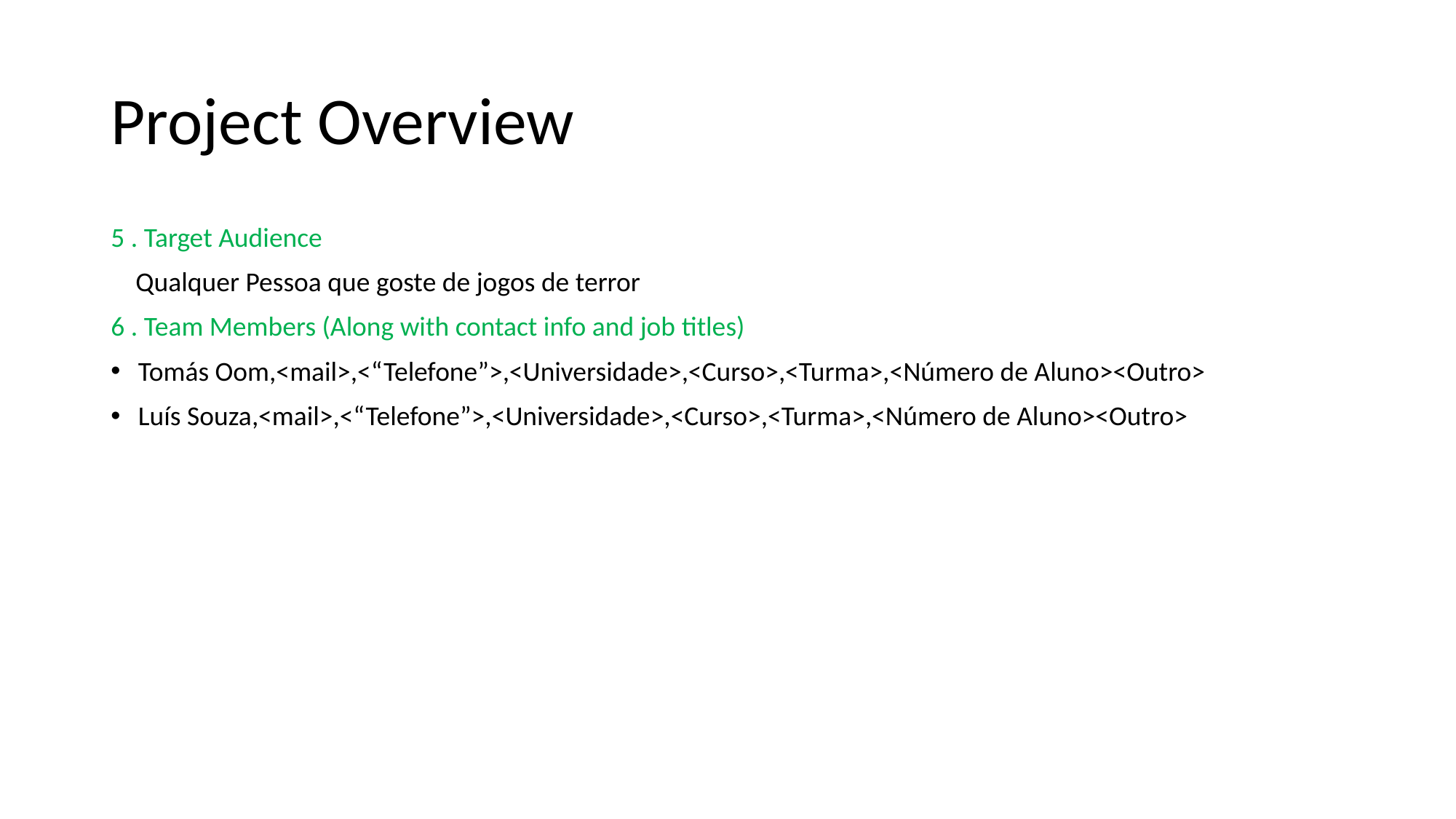

# Project Overview
5 . Target Audience
    Qualquer Pessoa que goste de jogos de terror
6 . Team Members (Along with contact info and job titles)
Tomás Oom,<mail>,<“Telefone”>,<Universidade>,<Curso>,<Turma>,<Número de Aluno><Outro>
Luís Souza,<mail>,<“Telefone”>,<Universidade>,<Curso>,<Turma>,<Número de Aluno><Outro>